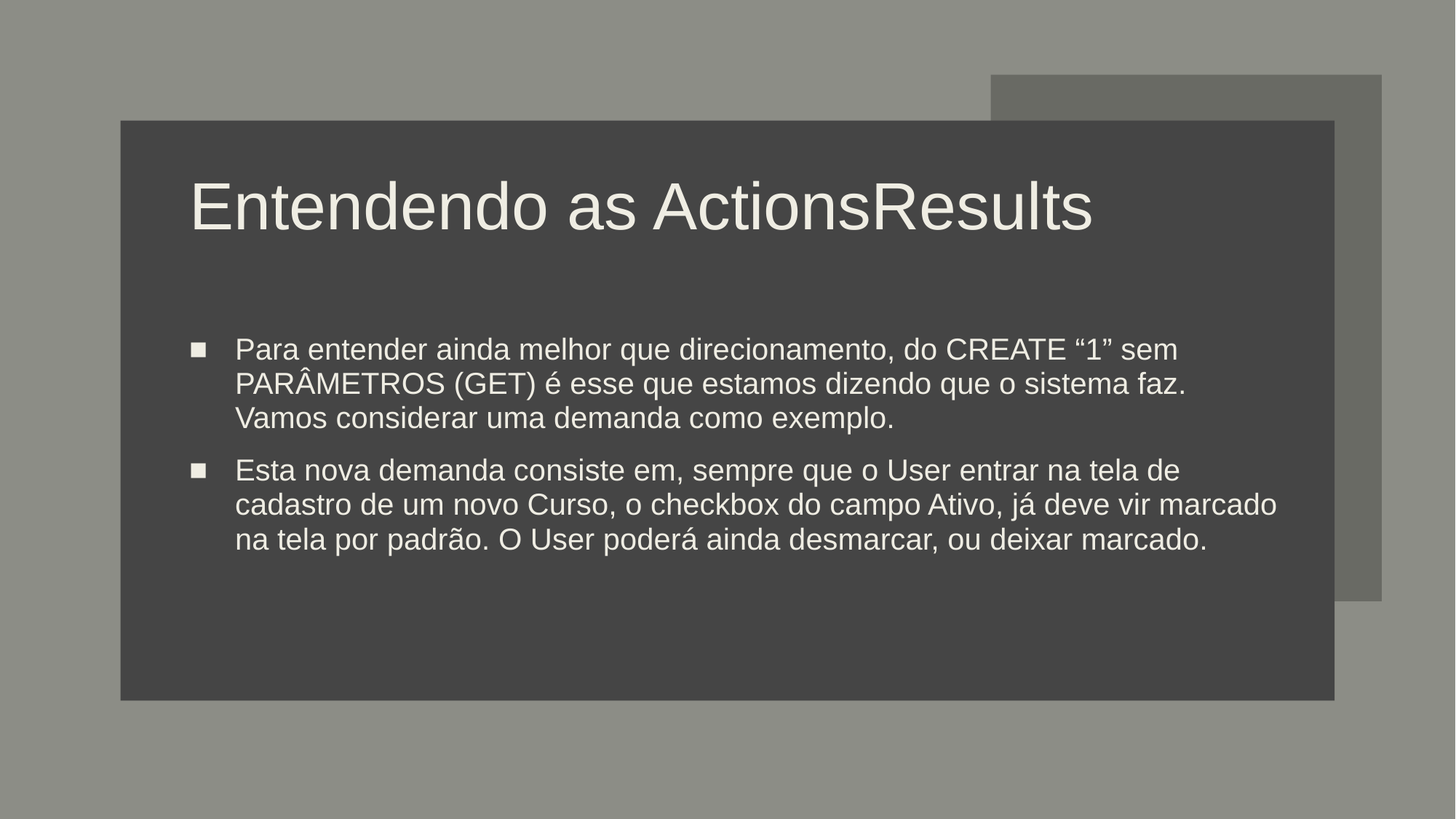

# Entendendo as ActionsResults
Para entender ainda melhor que direcionamento, do CREATE “1” sem PARÂMETROS (GET) é esse que estamos dizendo que o sistema faz. Vamos considerar uma demanda como exemplo.
Esta nova demanda consiste em, sempre que o User entrar na tela de cadastro de um novo Curso, o checkbox do campo Ativo, já deve vir marcado na tela por padrão. O User poderá ainda desmarcar, ou deixar marcado.